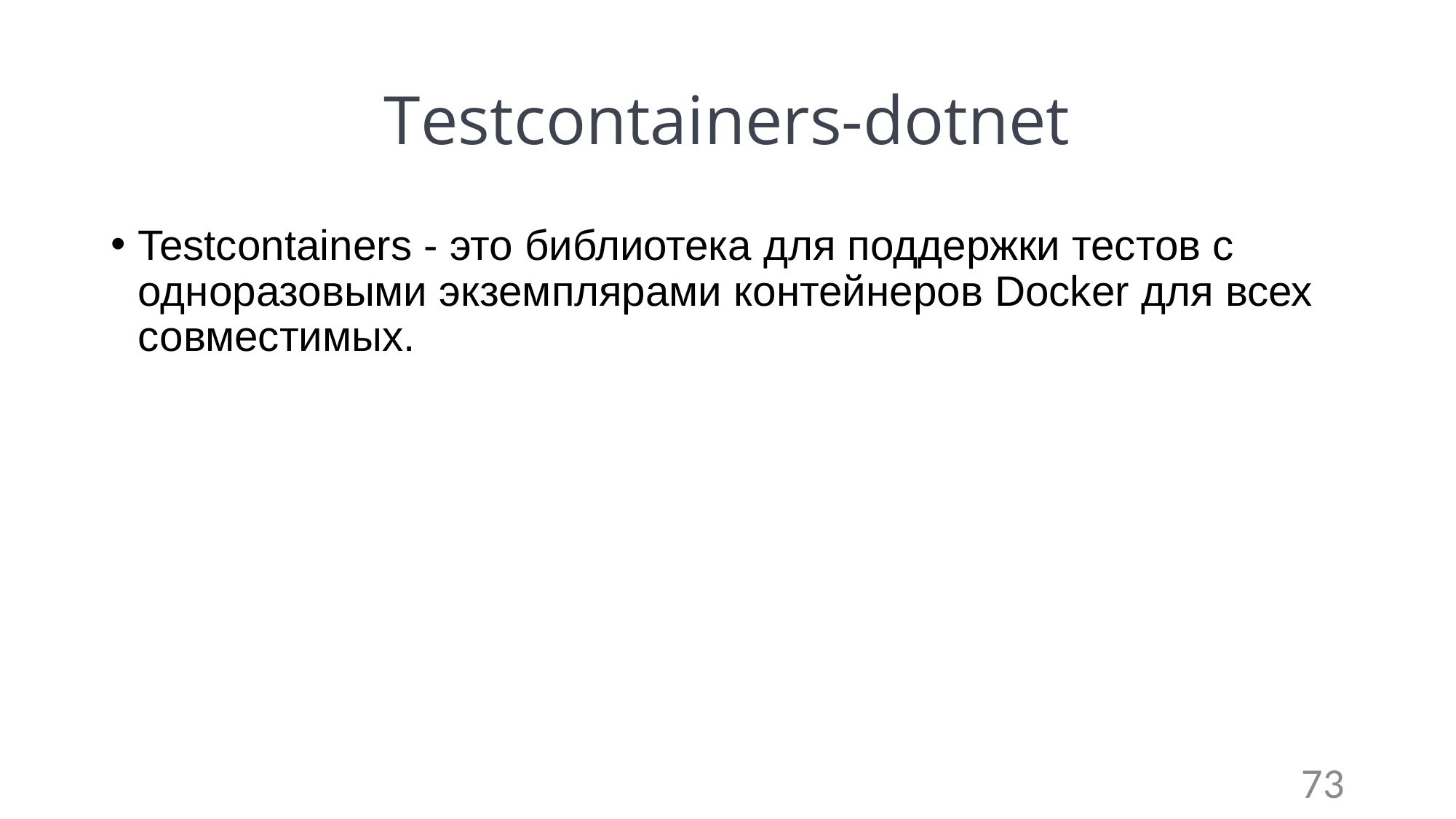

# Testcontainers-dotnet
Testcontainers - это библиотека для поддержки тестов с одноразовыми экземплярами контейнеров Docker для всех совместимых.
73